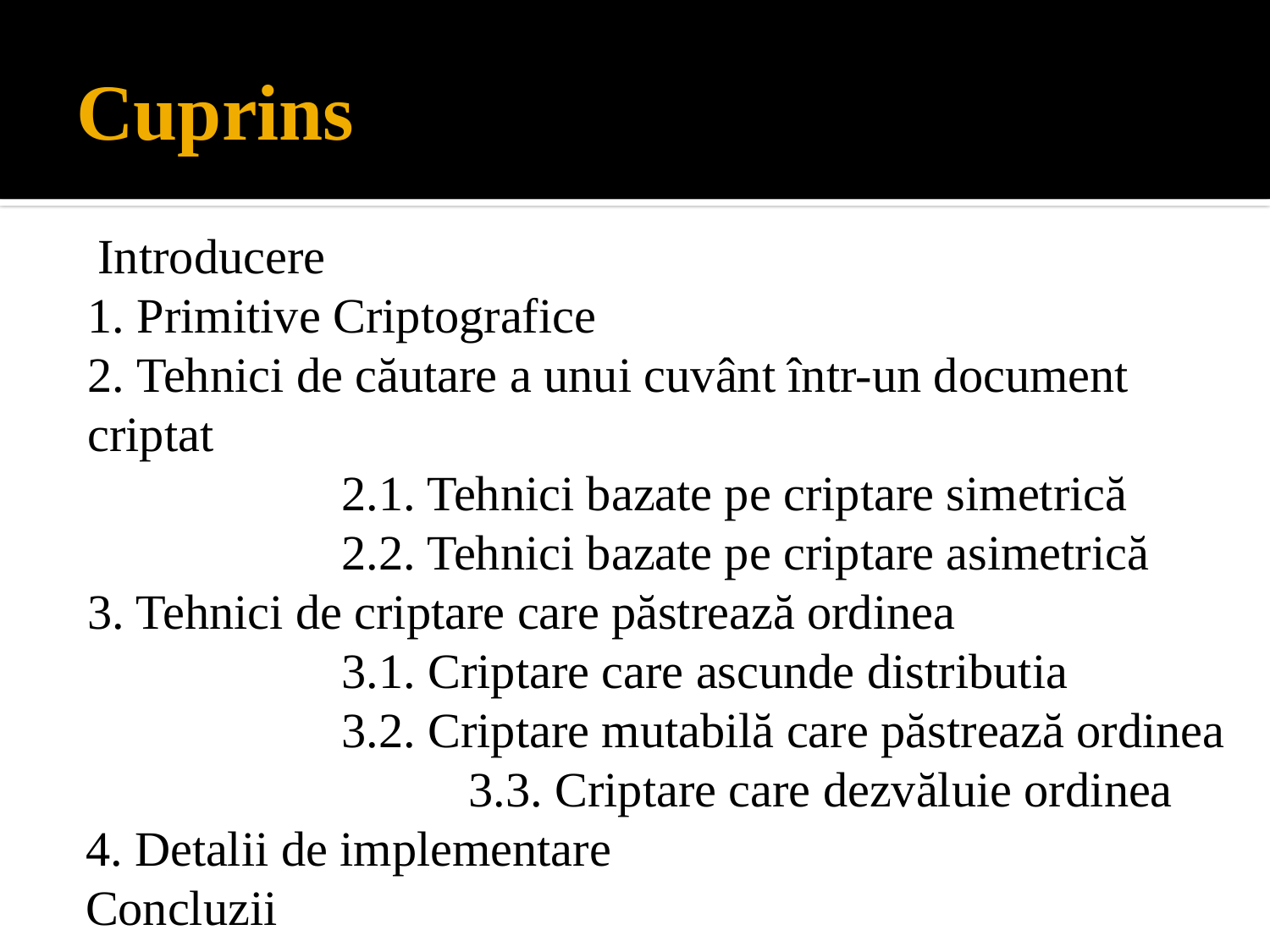

# Cuprins
      Introducere
	1. Primitive Criptografice
	2. Tehnici de căutare a unui cuvânt într-un document criptat
			2.1. Tehnici bazate pe criptare simetrică
       		2.2. Tehnici bazate pe criptare asimetrică
	3. Tehnici de criptare care păstrează ordinea
			3.1. Criptare care ascunde distributia
 			3.2. Criptare mutabilă care păstrează ordinea                 		3.3. Criptare care dezvăluie ordinea
     4. Detalii de implementare
     Concluzii